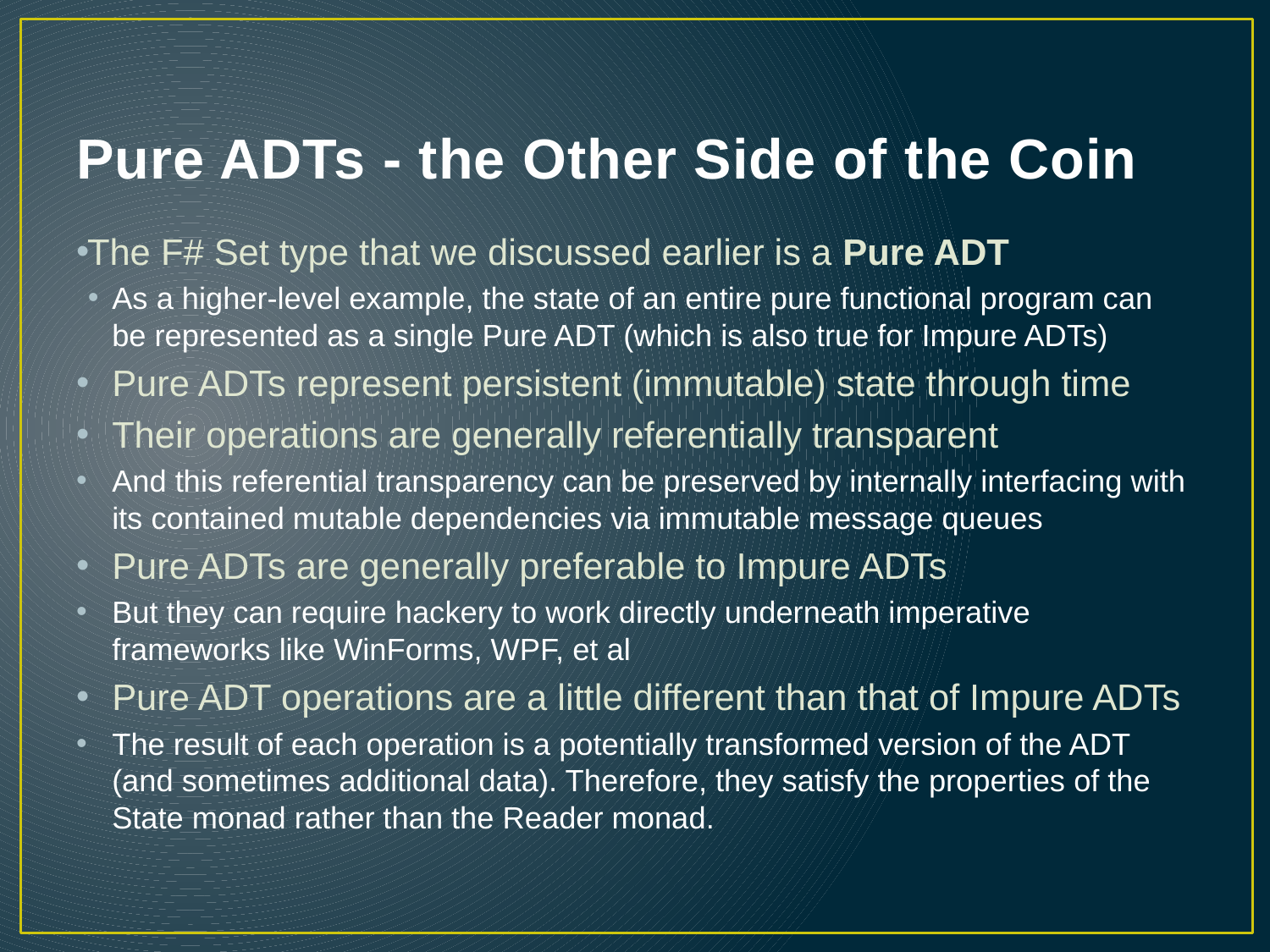

# Pure ADTs - the Other Side of the Coin
The F# Set type that we discussed earlier is a Pure ADT
As a higher-level example, the state of an entire pure functional program can be represented as a single Pure ADT (which is also true for Impure ADTs)
Pure ADTs represent persistent (immutable) state through time
Their operations are generally referentially transparent
And this referential transparency can be preserved by internally interfacing with its contained mutable dependencies via immutable message queues
Pure ADTs are generally preferable to Impure ADTs
But they can require hackery to work directly underneath imperative frameworks like WinForms, WPF, et al
Pure ADT operations are a little different than that of Impure ADTs
The result of each operation is a potentially transformed version of the ADT (and sometimes additional data). Therefore, they satisfy the properties of the State monad rather than the Reader monad.